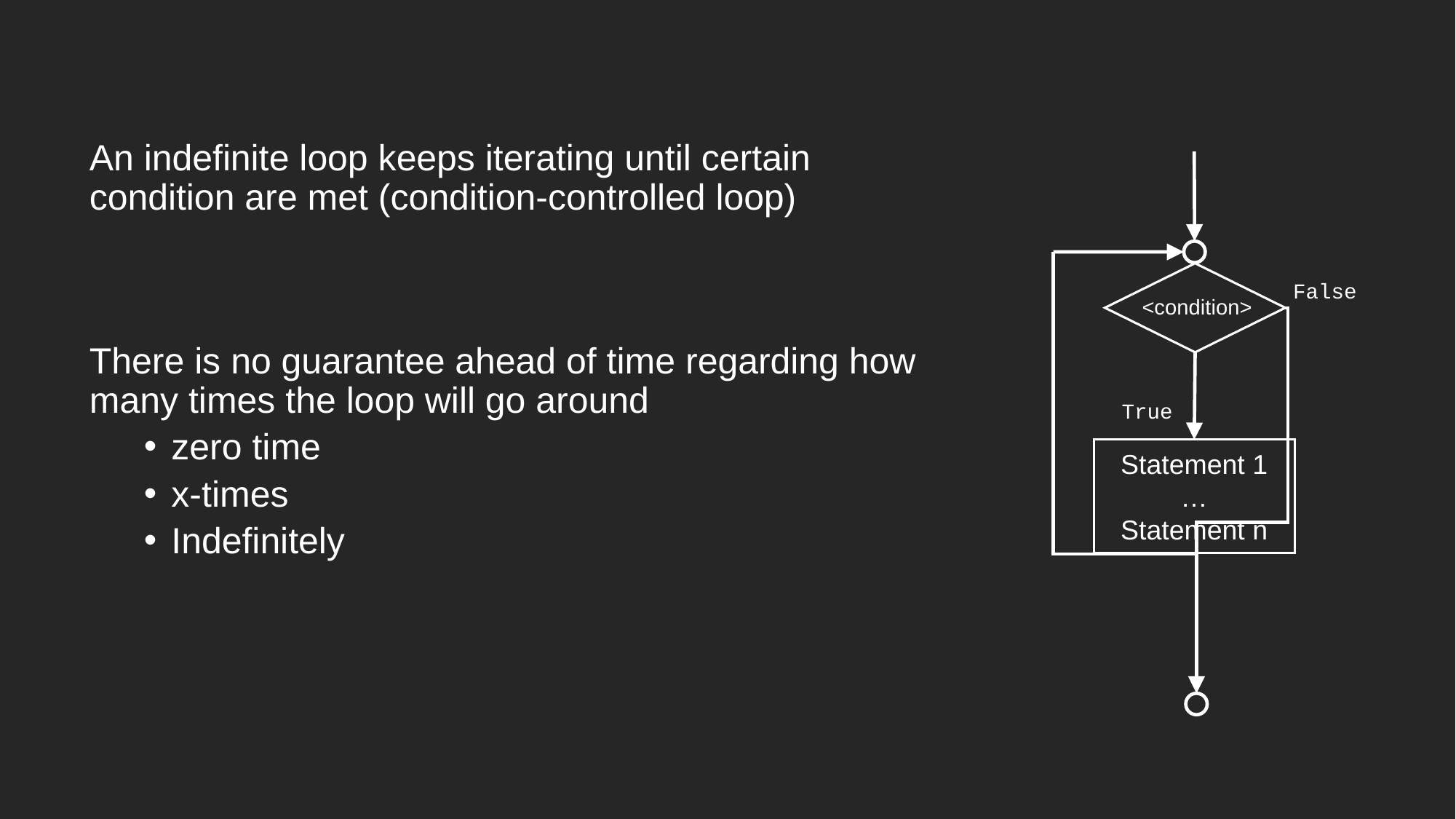

An indefinite loop keeps iterating until certain condition are met (condition-controlled loop)

There is no guarantee ahead of time regarding how many times the loop will go around
zero time
x-times
Indefinitely

False
<condition>
True
Statement 1
…
Statement n